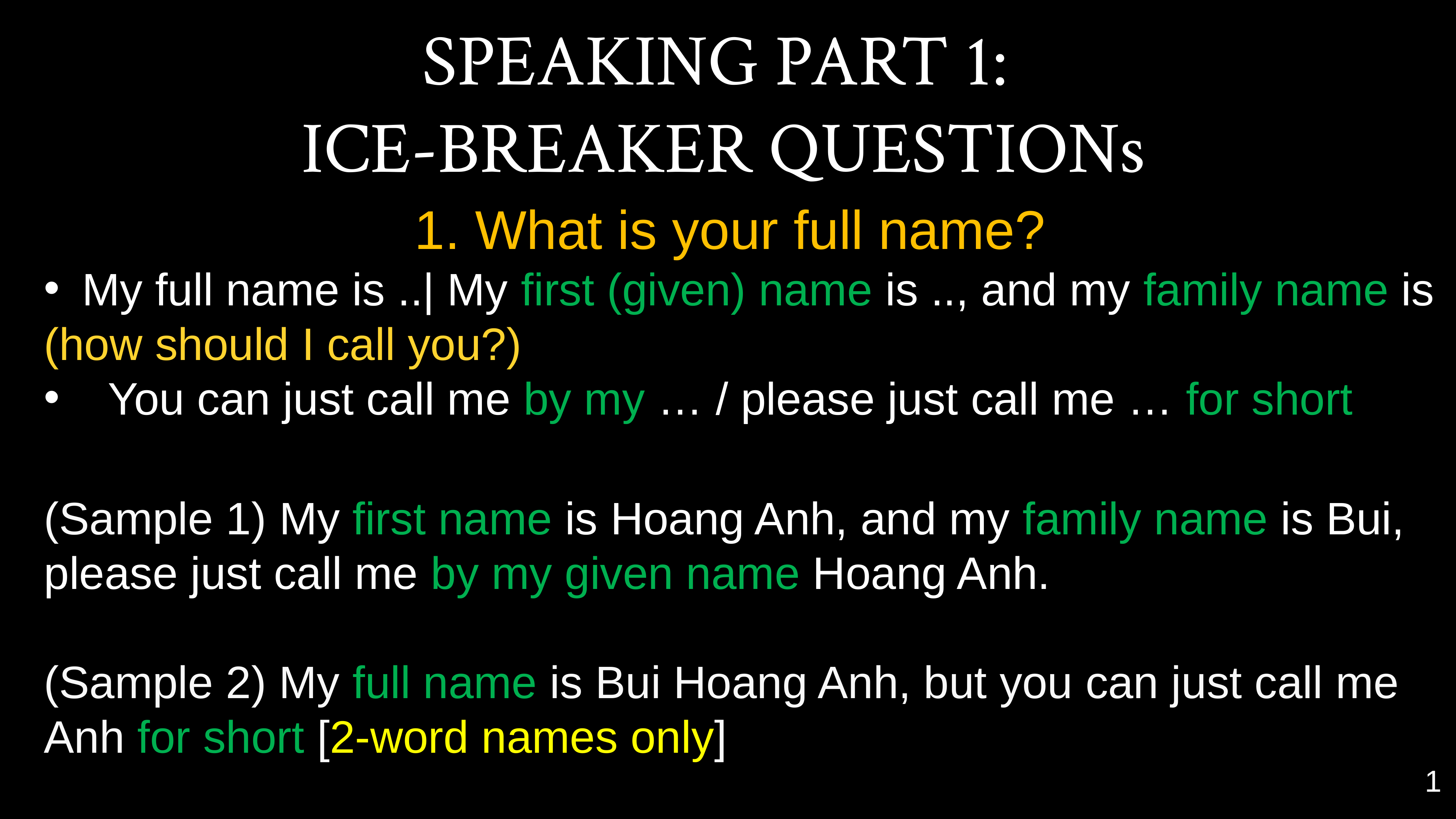

# SPEAKING PART 1: ICE-BREAKER QUESTIONs
1. What is your full name?
My full name is ..| My first (given) name is .., and my family name is
(how should I call you?)
 You can just call me by my … / please just call me … for short

(Sample 1) My first name is Hoang Anh, and my family name is Bui, please just call me by my given name Hoang Anh.

(Sample 2) My full name is Bui Hoang Anh, but you can just call me Anh for short [2-word names only]
1